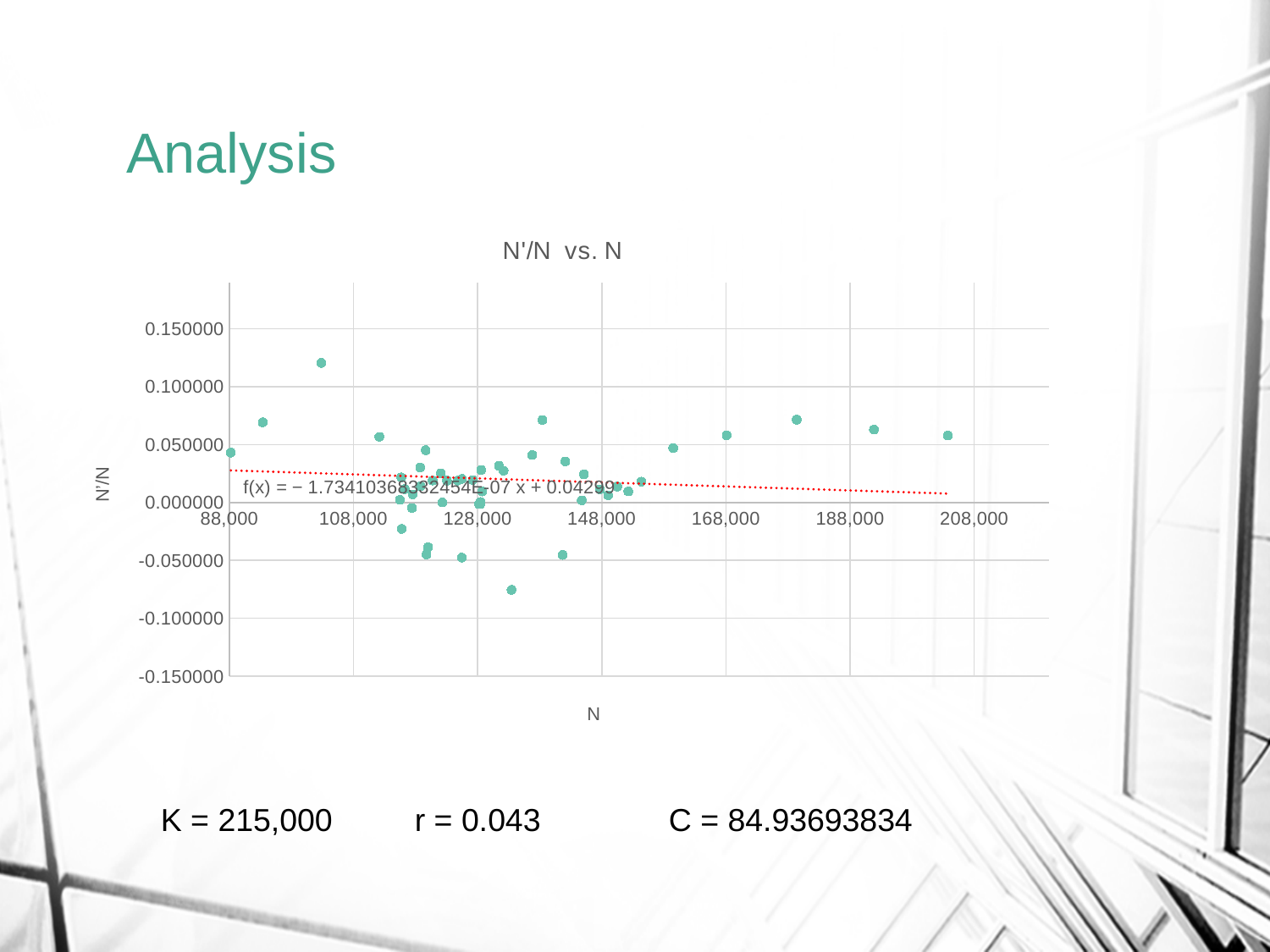

# Analysis

### Chart: N'/N  vs. N

| Category | N'/N |
|---|---|
K = 215,000	r = 0.043		C = 84.93693834